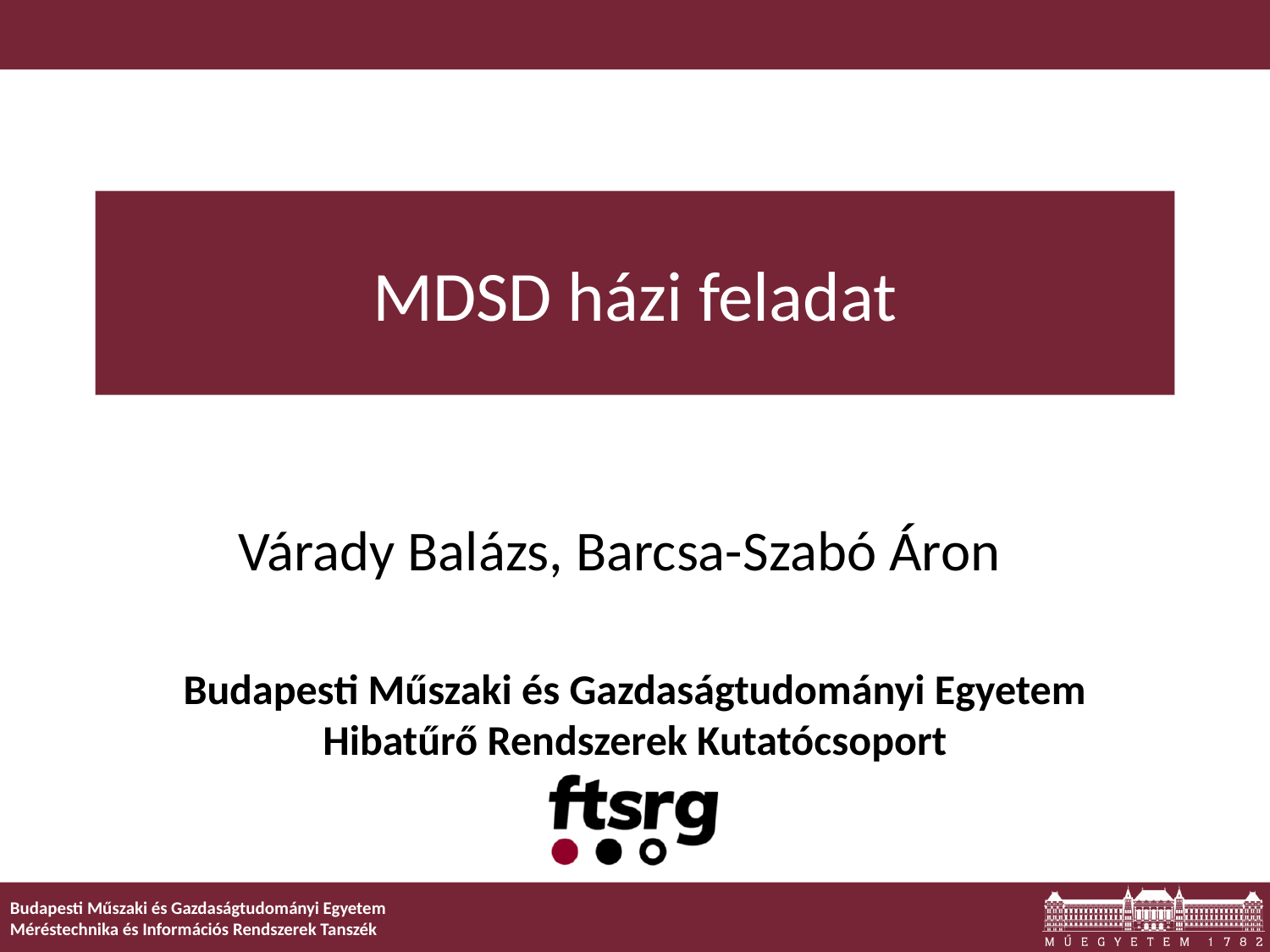

# MDSD házi feladat
Várady Balázs, Barcsa-Szabó Áron